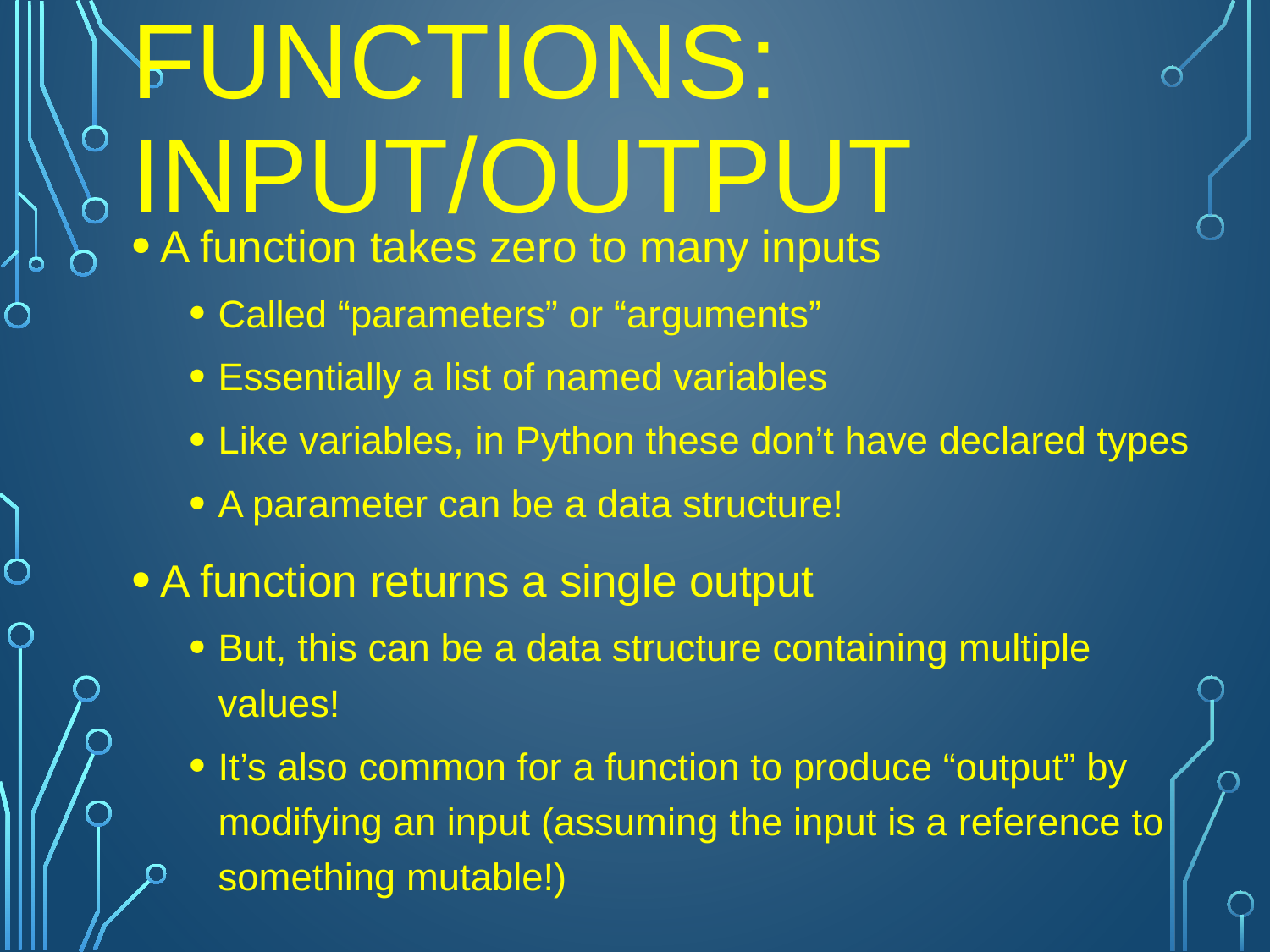

# Functions: input/output
A function takes zero to many inputs
Called “parameters” or “arguments”
Essentially a list of named variables
Like variables, in Python these don’t have declared types
A parameter can be a data structure!
A function returns a single output
But, this can be a data structure containing multiple values!
It’s also common for a function to produce “output” by modifying an input (assuming the input is a reference to something mutable!)